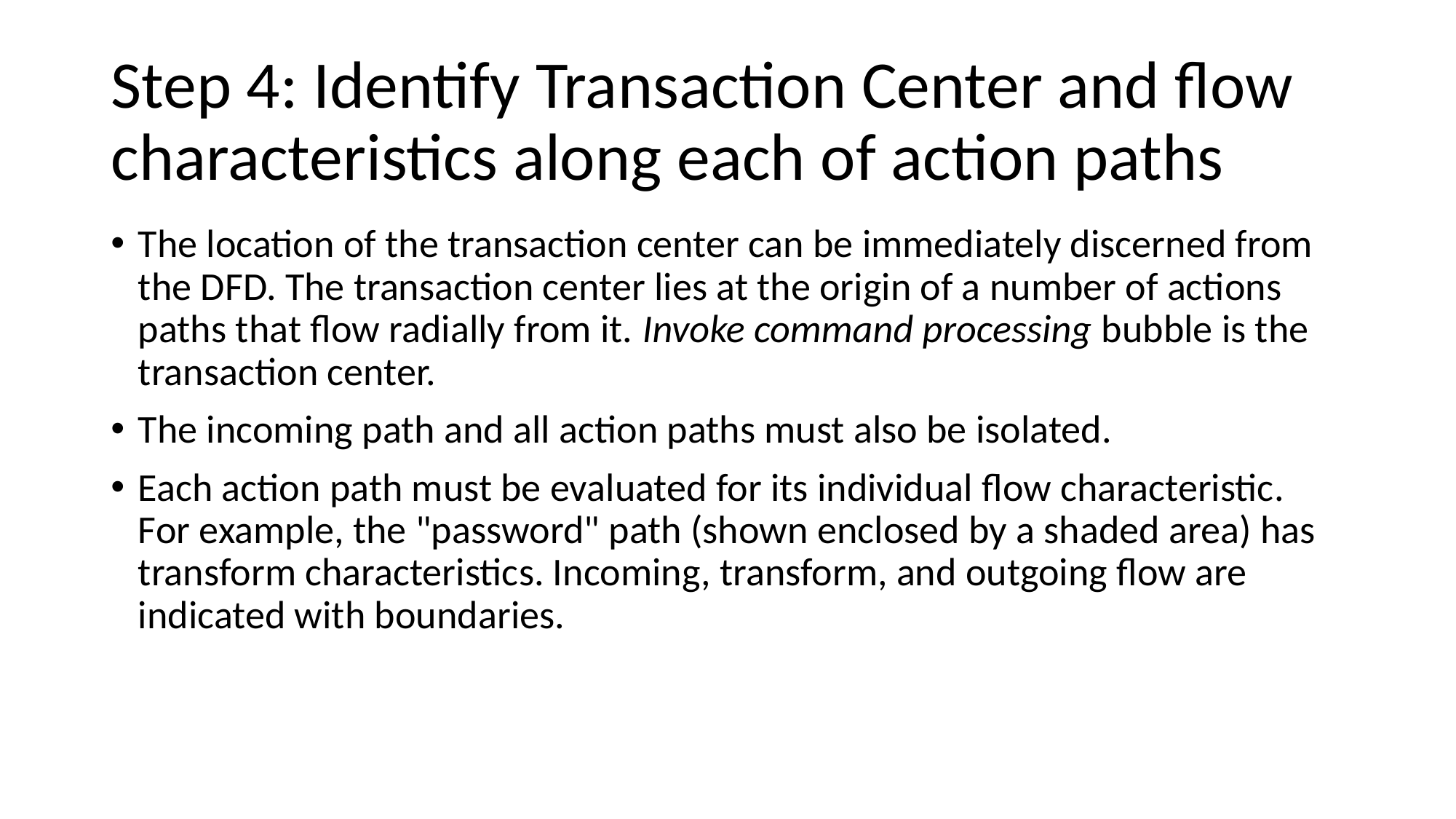

# Step 4: Identify Transaction Center and flow characteristics along each of action paths
The location of the transaction center can be immediately discerned from the DFD. The transaction center lies at the origin of a number of actions paths that flow radially from it. Invoke command processing bubble is the transaction center.
The incoming path and all action paths must also be isolated.
Each action path must be evaluated for its individual flow characteristic. For example, the "password" path (shown enclosed by a shaded area) has transform characteristics. Incoming, transform, and outgoing flow are indicated with boundaries.